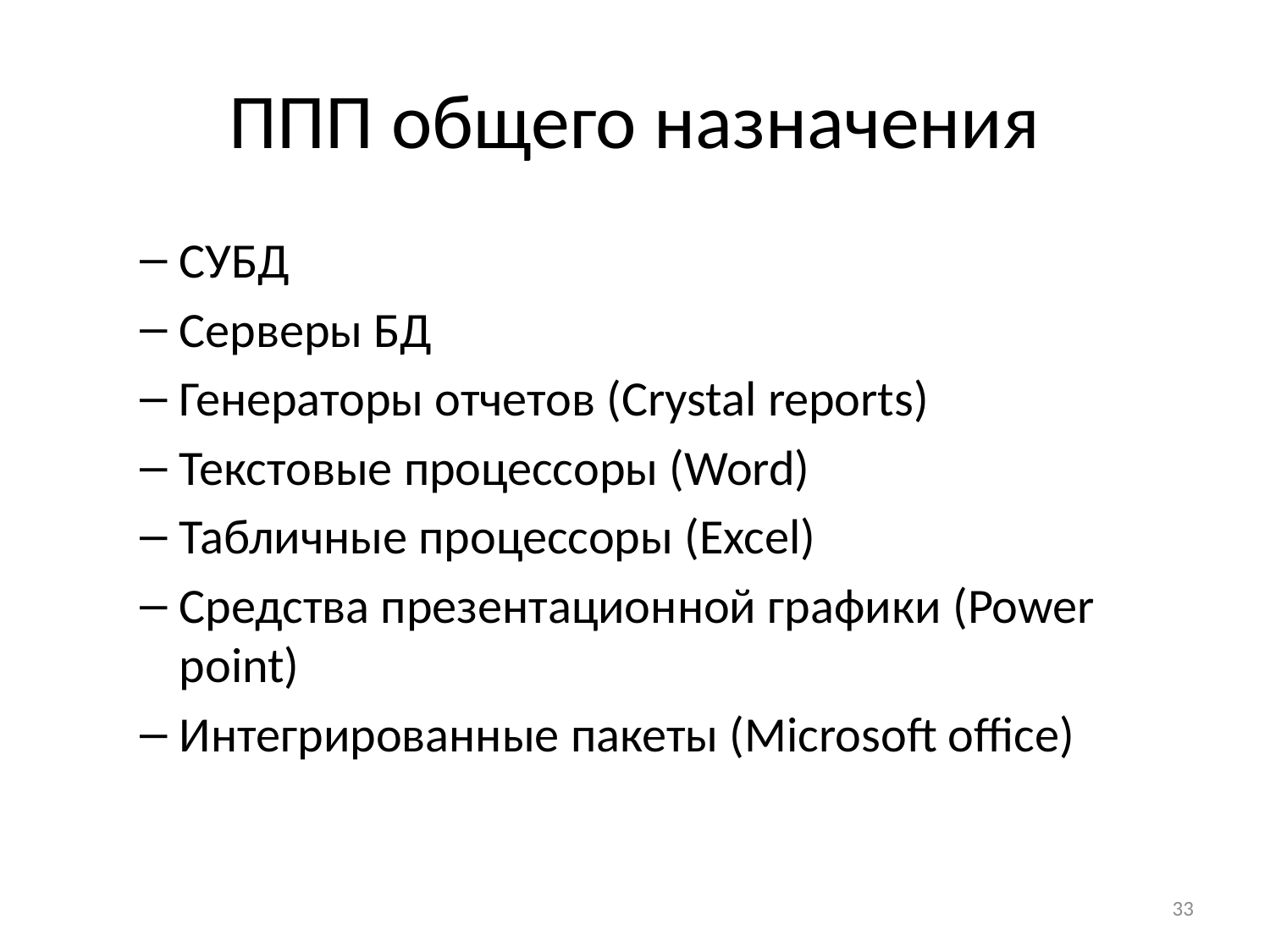

# ППП общего назначения
СУБД
Серверы БД
Генераторы отчетов (Crystal reports)
Текстовые процессоры (Word)
Табличные процессоры (Excel)
Средства презентационной графики (Power point)
Интегрированные пакеты (Microsoft office)

33